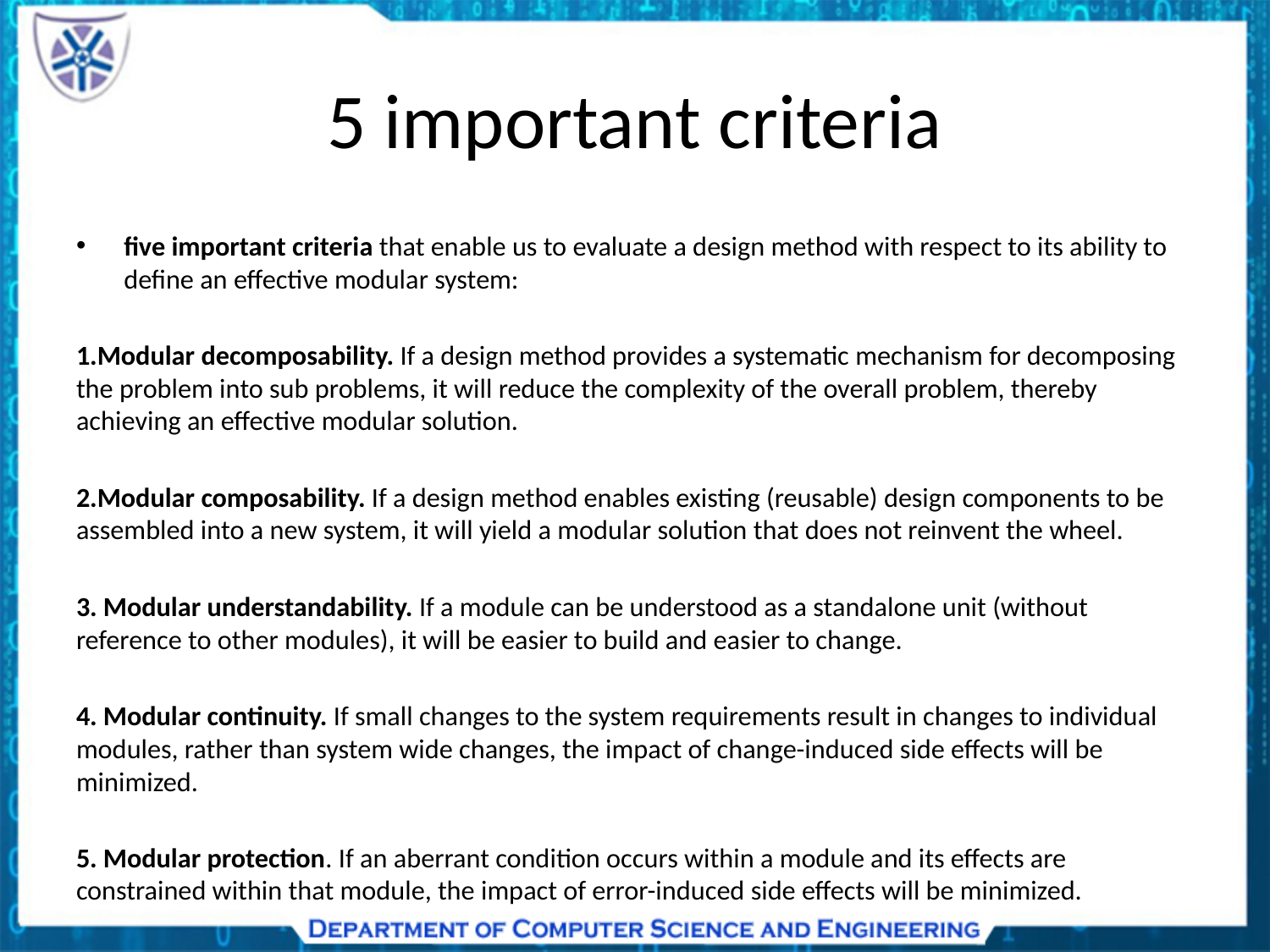

# 5 important criteria
five important criteria that enable us to evaluate a design method with respect to its ability to define an effective modular system:

1.Modular decomposability. If a design method provides a systematic mechanism for decomposing the problem into sub problems, it will reduce the complexity of the overall problem, thereby achieving an effective modular solution.

2.Modular composability. If a design method enables existing (reusable) design components to be assembled into a new system, it will yield a modular solution that does not reinvent the wheel.

3. Modular understandability. If a module can be understood as a standalone unit (without reference to other modules), it will be easier to build and easier to change.

4. Modular continuity. If small changes to the system requirements result in changes to individual modules, rather than system wide changes, the impact of change-induced side effects will be minimized.

5. Modular protection. If an aberrant condition occurs within a module and its effects are constrained within that module, the impact of error-induced side effects will be minimized.